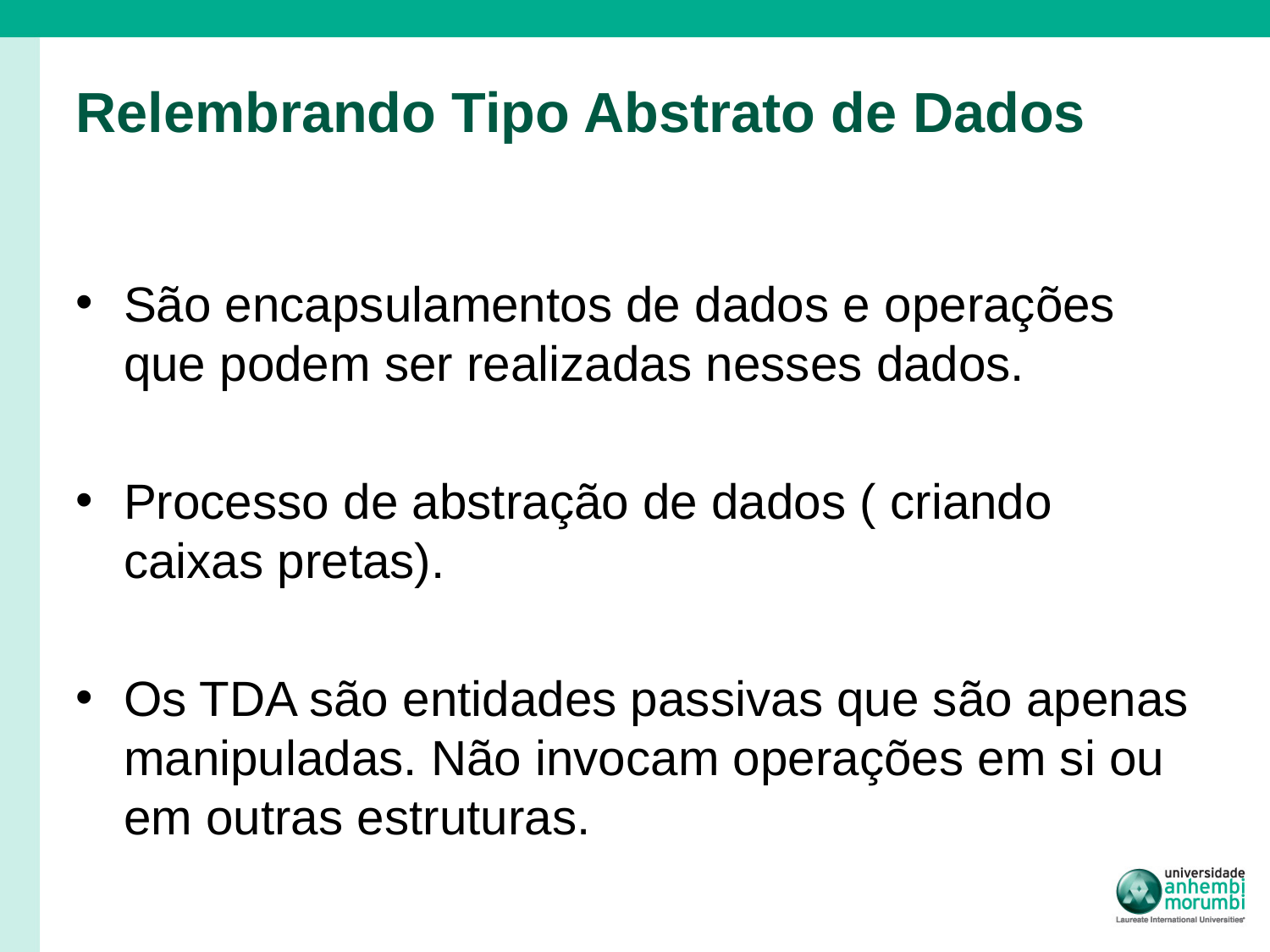

# Relembrando Tipo Abstrato de Dados
São encapsulamentos de dados e operações  que podem ser realizadas nesses dados.

Processo de abstração de dados ( criando caixas pretas).

Os TDA são entidades passivas que são apenas manipuladas. Não invocam operações em si ou em outras estruturas.